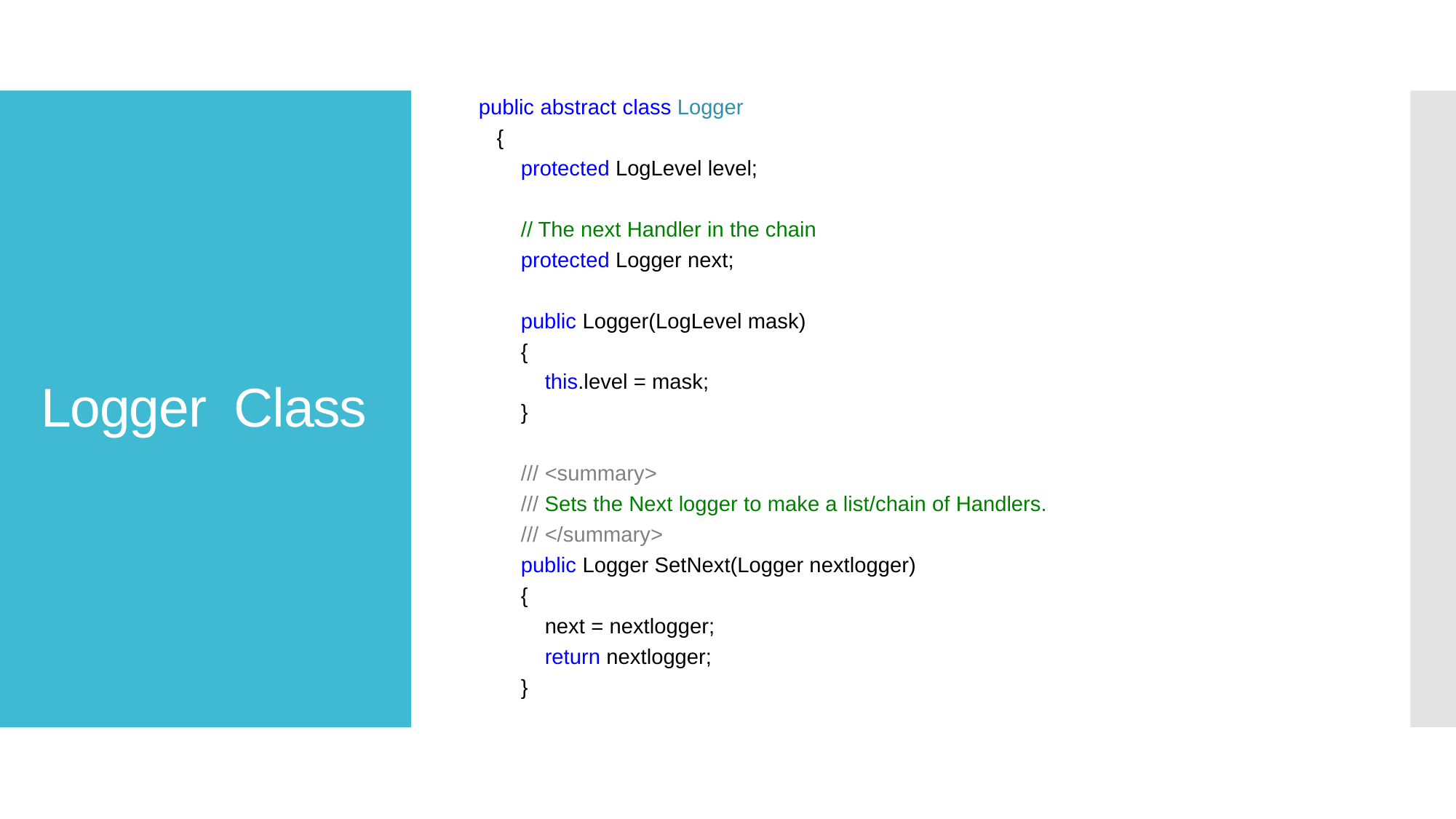

public abstract class Logger
    {
        protected LogLevel level;

        // The next Handler in the chain
        protected Logger next;

        public Logger(LogLevel mask)
        {
            this.level = mask;
        }

        /// <summary>
        /// Sets the Next logger to make a list/chain of Handlers.
        /// </summary>
        public Logger SetNext(Logger nextlogger)
        {
            next = nextlogger;
            return nextlogger;
        }

# Logger  Class